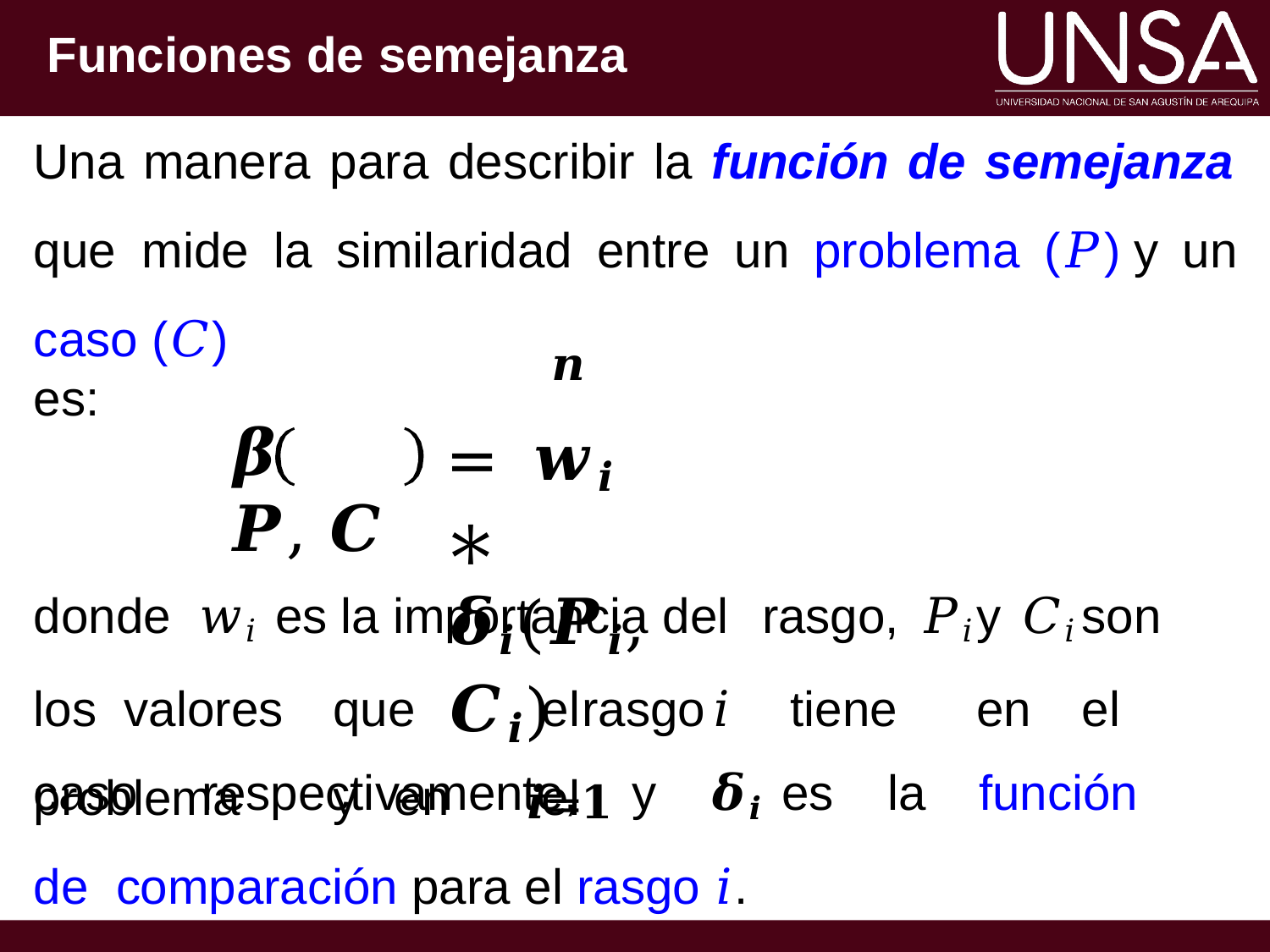

Funciones de semejanza
Una manera para describir la función de semejanza
que	mide	la	similaridad	entre	un	problema	(𝑃)	y	un
caso (𝐶) es:
𝒏
=	𝒘𝒊 ∗ 𝜹𝒊(𝑷𝒊, 𝑪𝒊)
𝒊=𝟏
𝜷	𝑷, 𝑪

donde  𝑤𝑖  es la importancia del  rasgo, 𝑃𝑖	y 𝐶𝑖	son los  valores	que	el	rasgo	𝑖	tiene	en	el	problema	y	en	el
caso	respectivamente,	y	𝜹𝒊	es	la	función	de  comparación para el rasgo 𝑖.